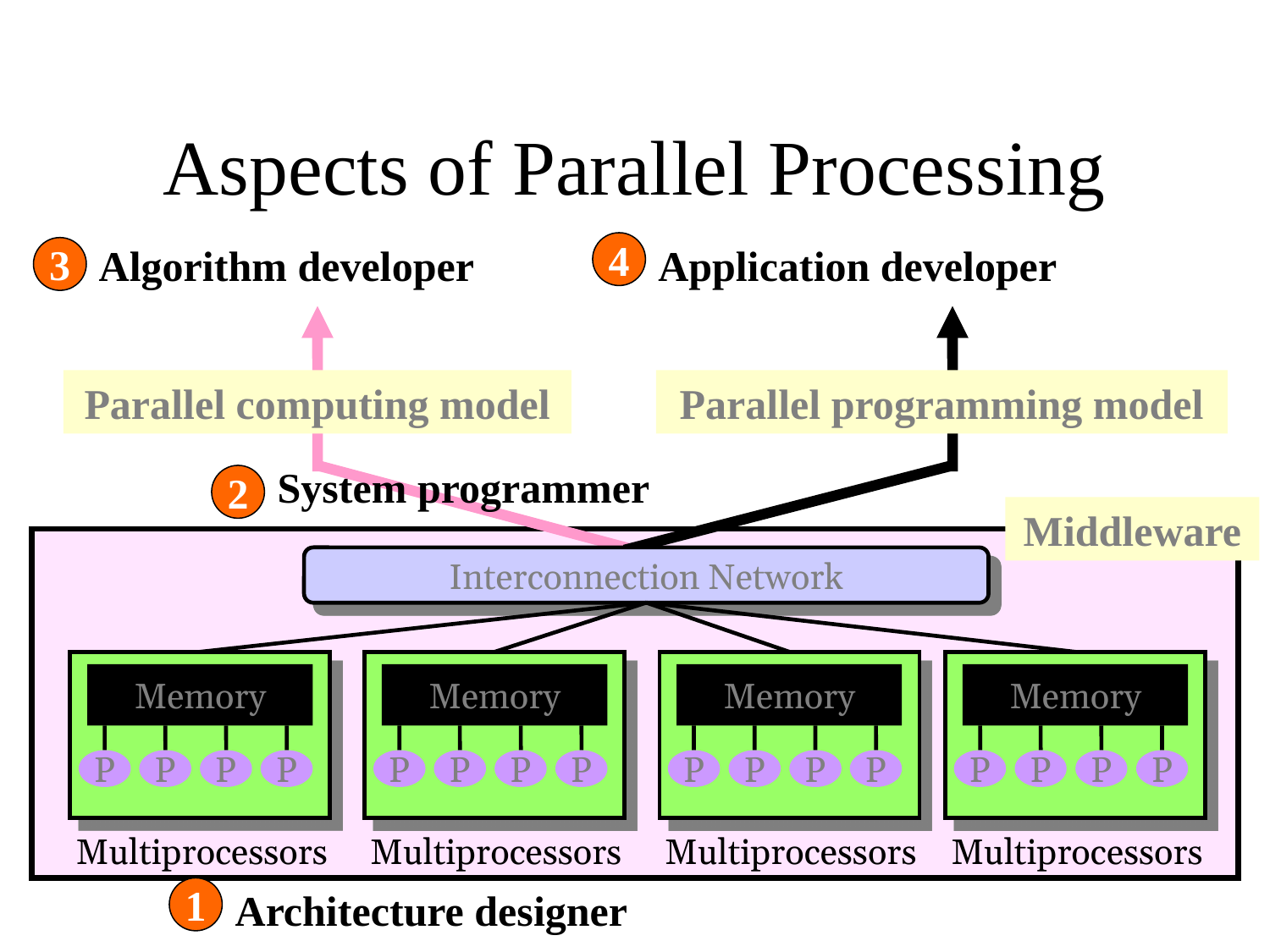

# Aspects of Parallel Processing
Algorithm developer

4
Application developer

3

Parallel computing model
Parallel programming model
System programmer
2

Middleware

Interconnection Network

Memory
Memory
Memory
Memory

P
P
P
P
P
P
P
P
P
P
P
P
P
P
P
P
Multiprocessors
Multiprocessors
Multiprocessors
Multiprocessors
1
Architecture designer